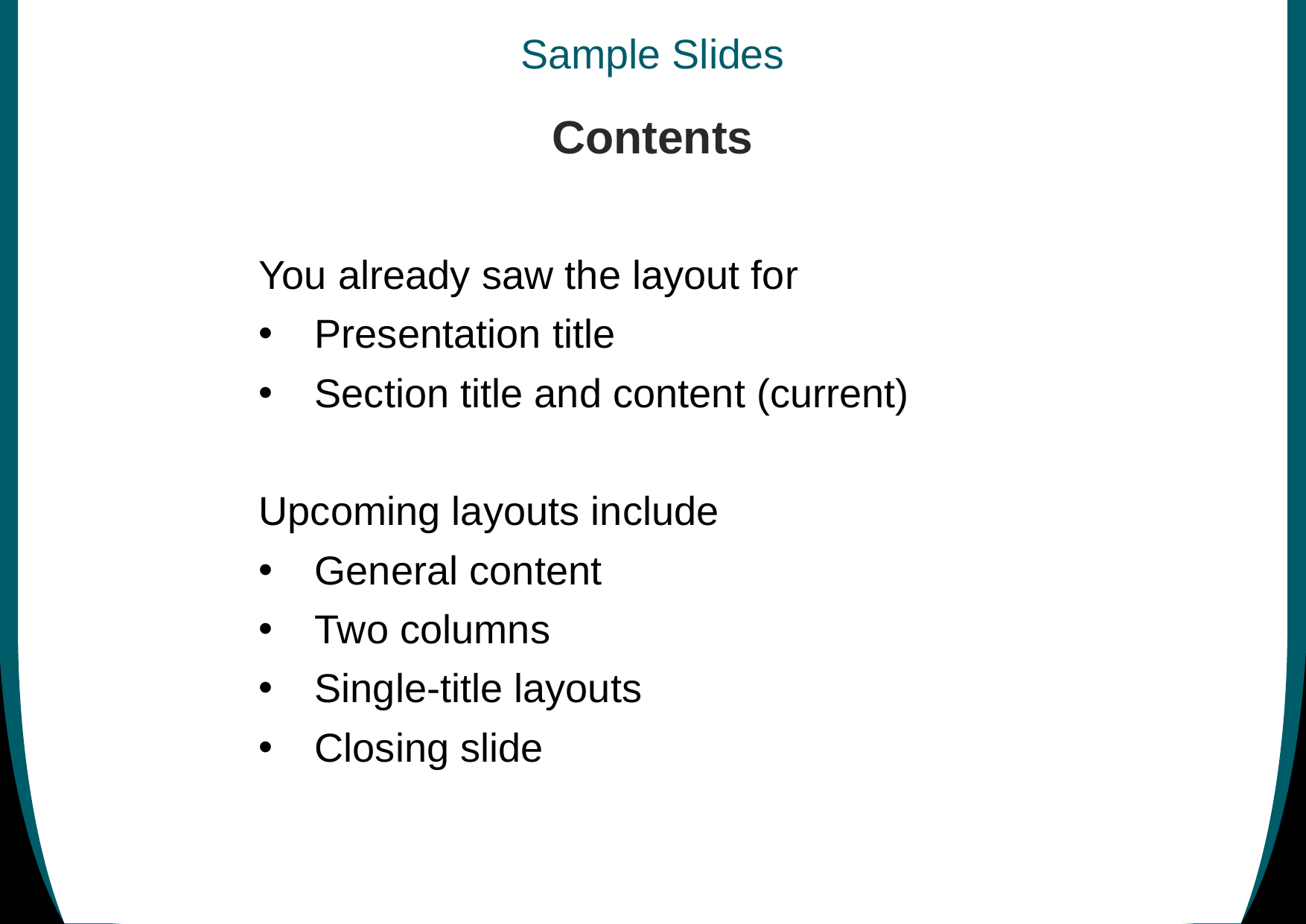

# Sample Slides
Contents
You already saw the layout for
Presentation title
Section title and content (current)

Upcoming layouts include
General content
Two columns
Single-title layouts
Closing slide

2